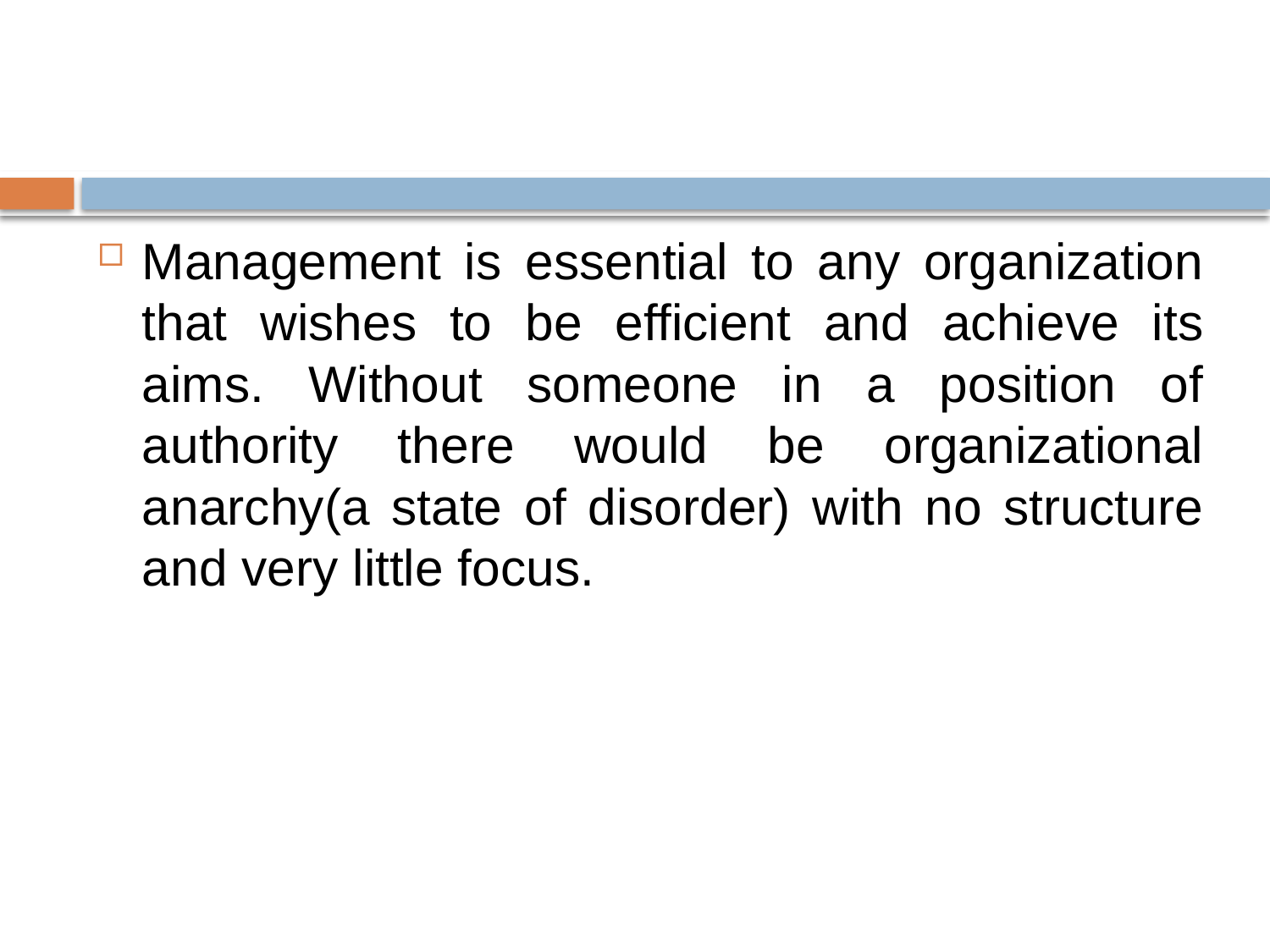

Management is essential to any organization that wishes to be efficient and achieve its aims. Without someone in a position of authority there would be organizational anarchy(a state of disorder) with no structure and very little focus.